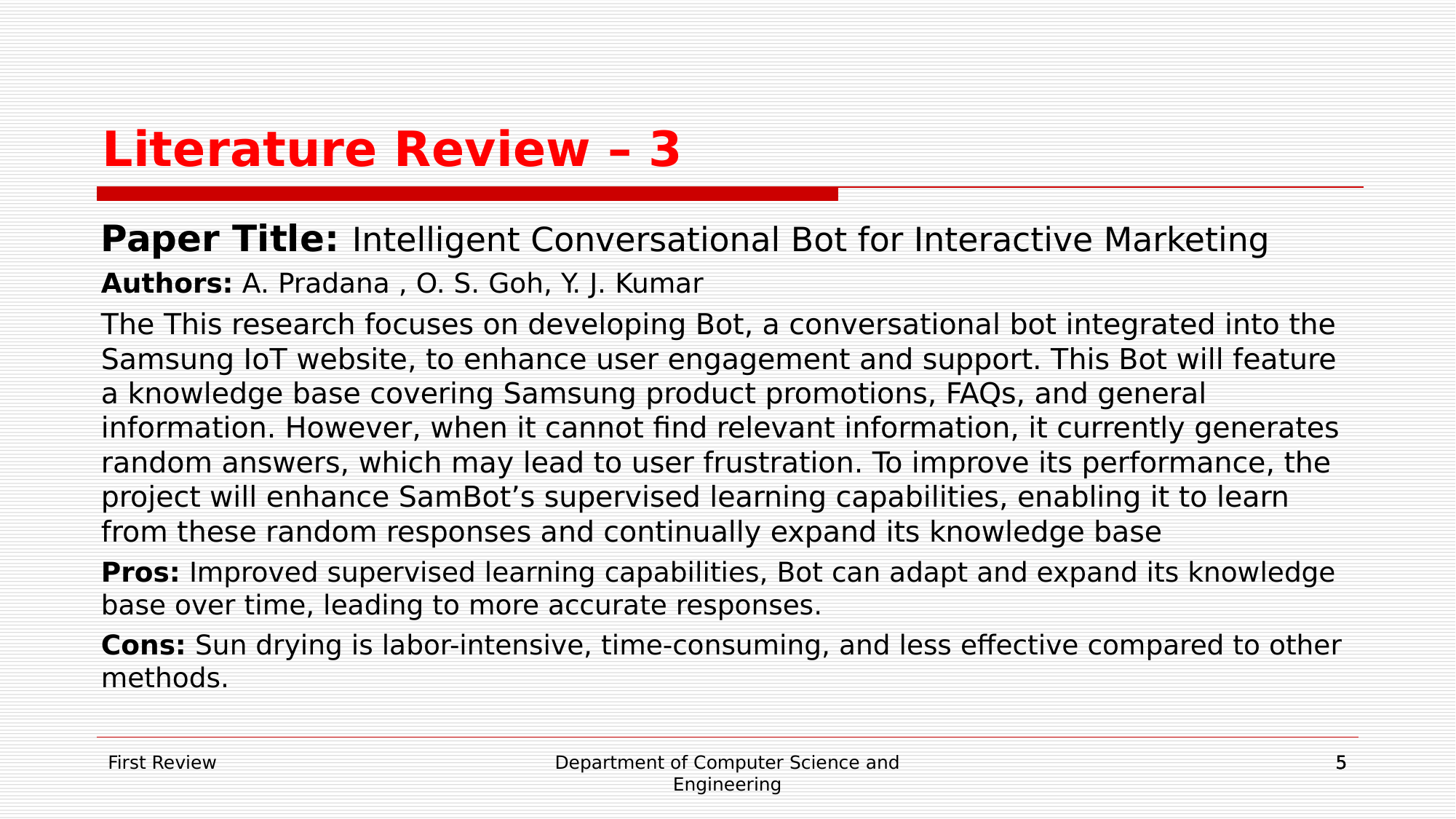

Literature Review – 3
Paper Title: Intelligent Conversational Bot for Interactive Marketing
Authors: A. Pradana , O. S. Goh, Y. J. Kumar
The This research focuses on developing Bot, a conversational bot integrated into the Samsung IoT website, to enhance user engagement and support. This Bot will feature a knowledge base covering Samsung product promotions, FAQs, and general information. However, when it cannot find relevant information, it currently generates random answers, which may lead to user frustration. To improve its performance, the project will enhance SamBot’s supervised learning capabilities, enabling it to learn from these random responses and continually expand its knowledge base
Pros: Improved supervised learning capabilities, Bot can adapt and expand its knowledge base over time, leading to more accurate responses.
Cons: Sun drying is labor-intensive, time-consuming, and less effective compared to other methods.

First Review
Department of Computer Science and Engineering
5
5
5